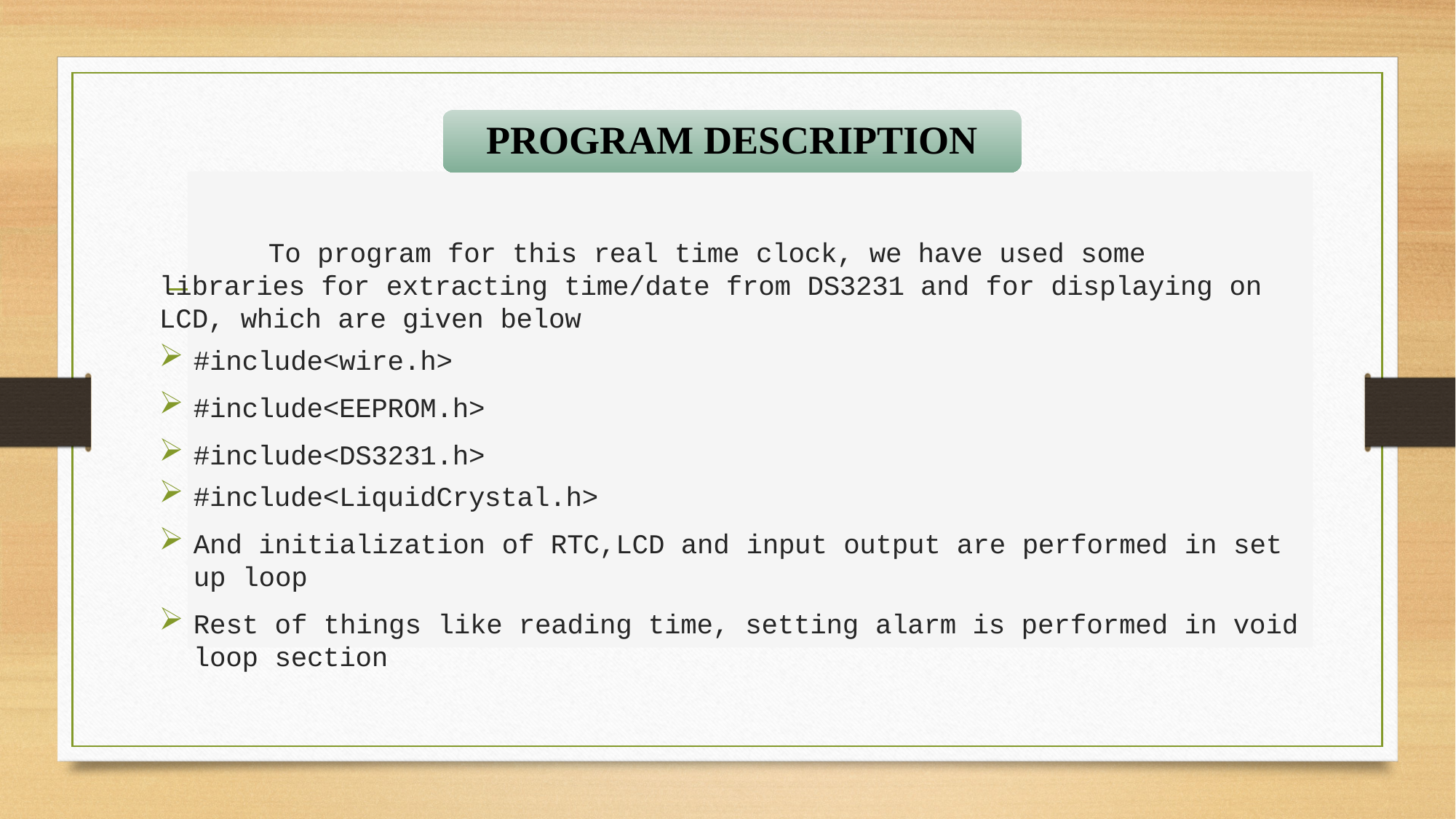

PROGRAM DESCRIPTION

To program for this real time clock, we have used some  libraries for extracting time/date from DS3231 and for displaying on  LCD, which are given below
#include<wire.h>
#include<EEPROM.h>
#include<DS3231.h>
#include<LiquidCrystal.h>
And initialization of RTC,LCD and input output are performed in set up loop
Rest of things like reading time, setting alarm is performed in void loop section
#include <DS3231.h>
#include <Wire.h>
#include <LiquidCrystal.h>